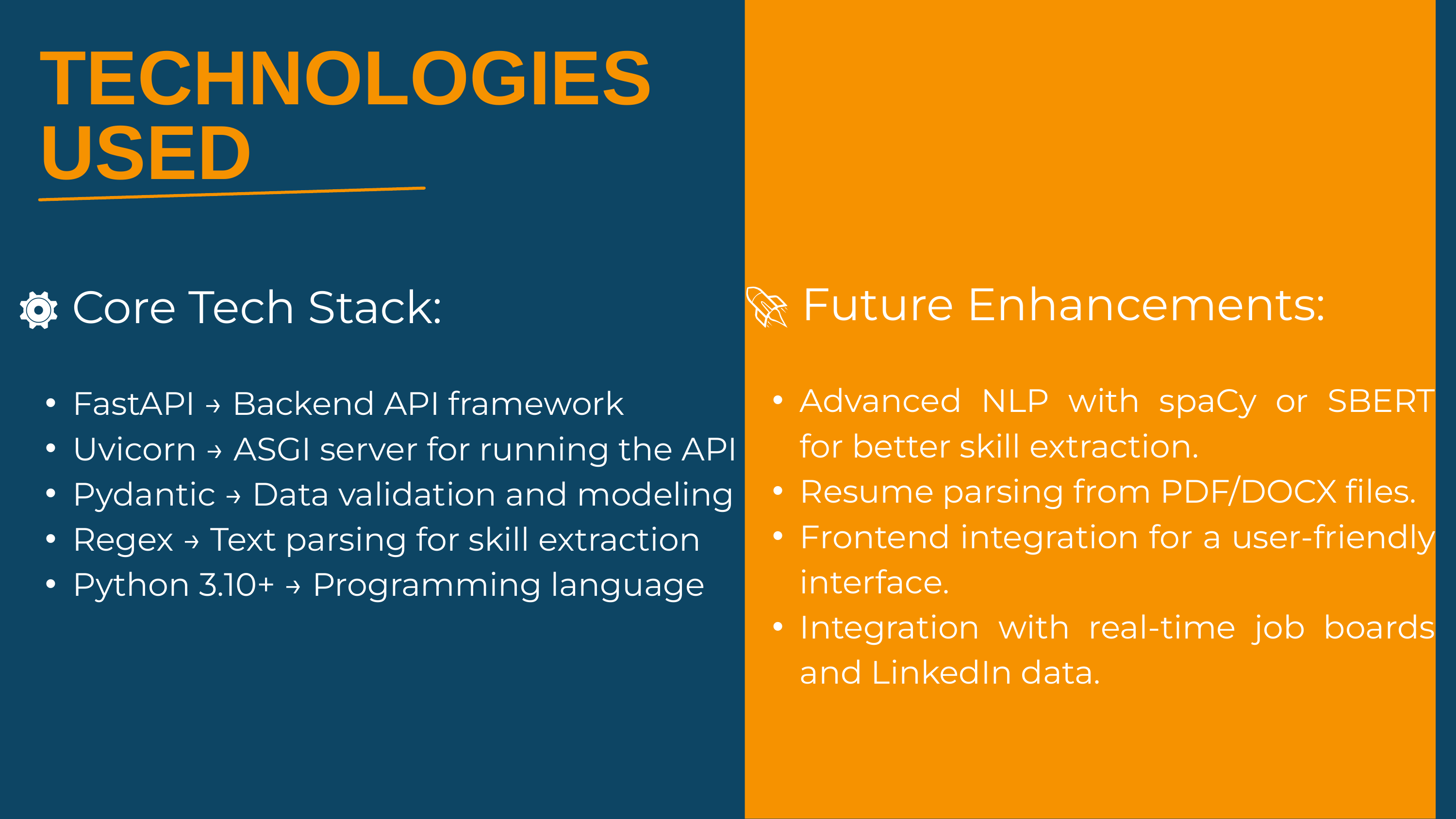

TECHNOLOGIES USED

🚀 Future Enhancements:

Advanced NLP with spaCy or SBERT for better skill extraction.
Resume parsing from PDF/DOCX files.
Frontend integration for a user-friendly interface.
Integration with real-time job boards and LinkedIn data.

⚙️ Core Tech Stack:

FastAPI → Backend API framework
Uvicorn → ASGI server for running the API
Pydantic → Data validation and modeling
Regex → Text parsing for skill extraction
Python 3.10+ → Programming language